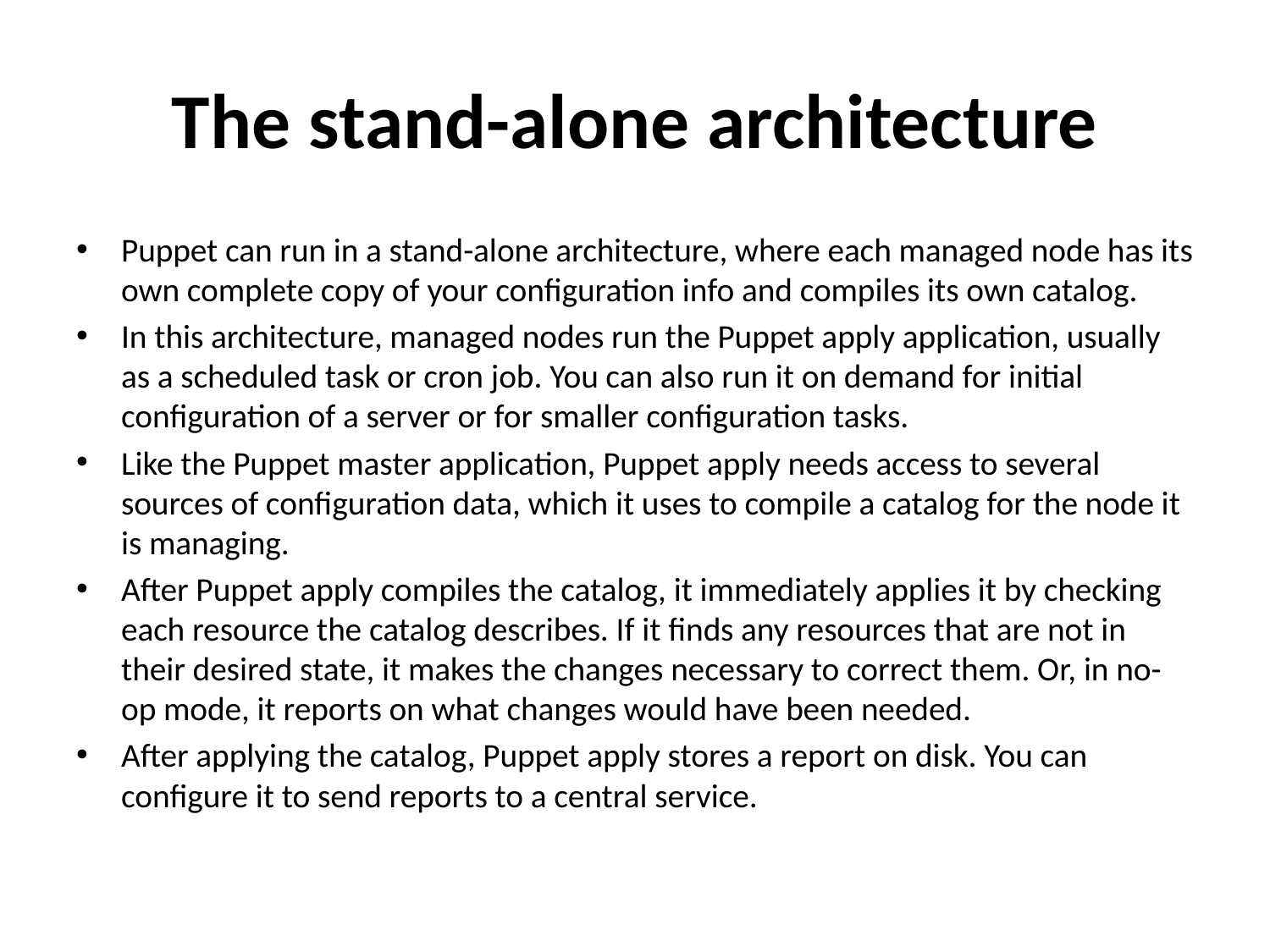

# The stand-alone architecture
Puppet can run in a stand-alone architecture, where each managed node has its own complete copy of your configuration info and compiles its own catalog.
In this architecture, managed nodes run the Puppet apply application, usually as a scheduled task or cron job. You can also run it on demand for initial configuration of a server or for smaller configuration tasks.
Like the Puppet master application, Puppet apply needs access to several sources of configuration data, which it uses to compile a catalog for the node it is managing.
After Puppet apply compiles the catalog, it immediately applies it by checking each resource the catalog describes. If it finds any resources that are not in their desired state, it makes the changes necessary to correct them. Or, in no-op mode, it reports on what changes would have been needed.
After applying the catalog, Puppet apply stores a report on disk. You can configure it to send reports to a central service.